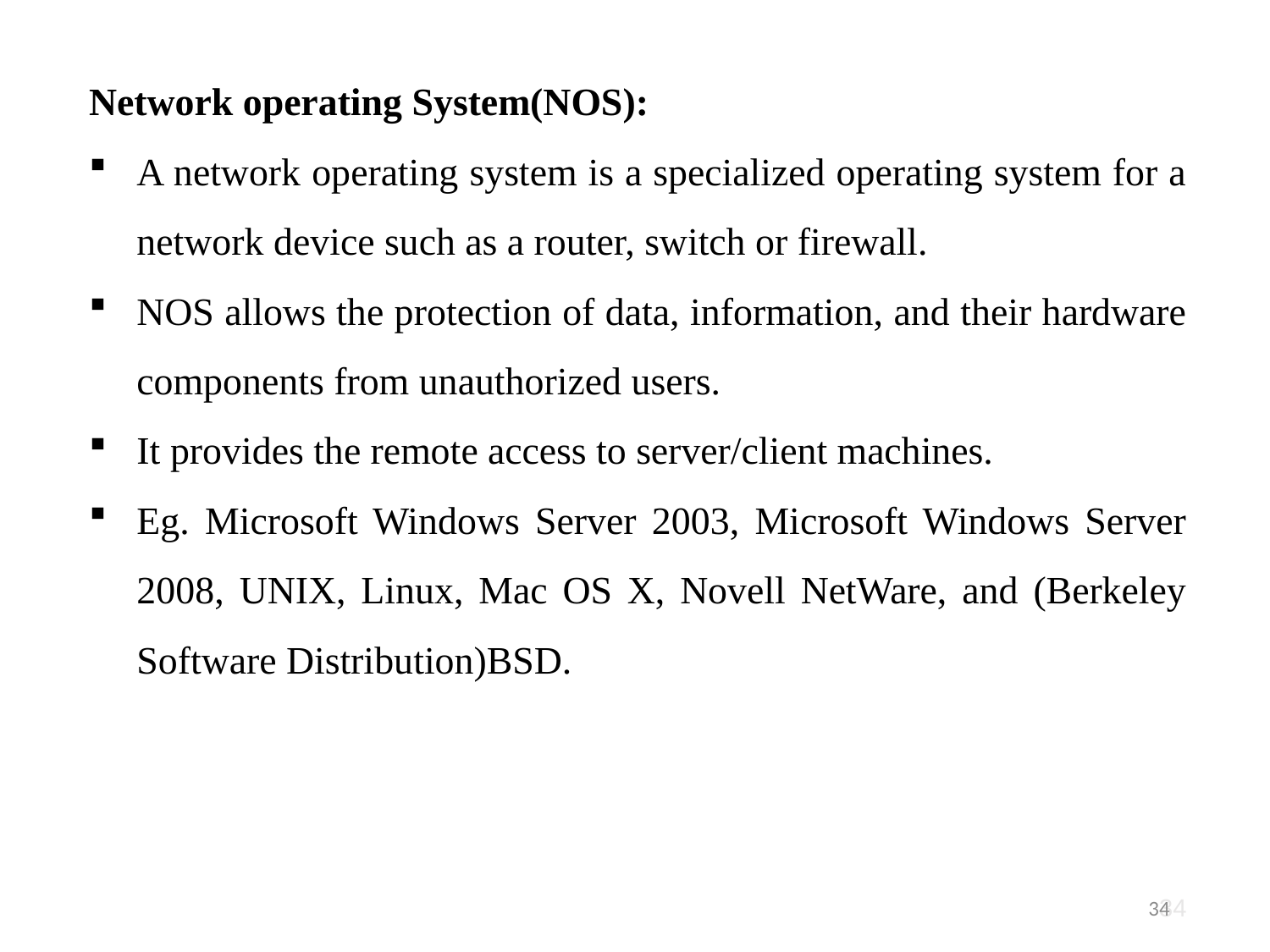

Network operating System(NOS):
A network operating system is a specialized operating system for a network device such as a router, switch or firewall.
NOS allows the protection of data, information, and their hardware components from unauthorized users.
It provides the remote access to server/client machines.
Eg. Microsoft Windows Server 2003, Microsoft Windows Server 2008, UNIX, Linux, Mac OS X, Novell NetWare, and (Berkeley Software Distribution)BSD.

34
34